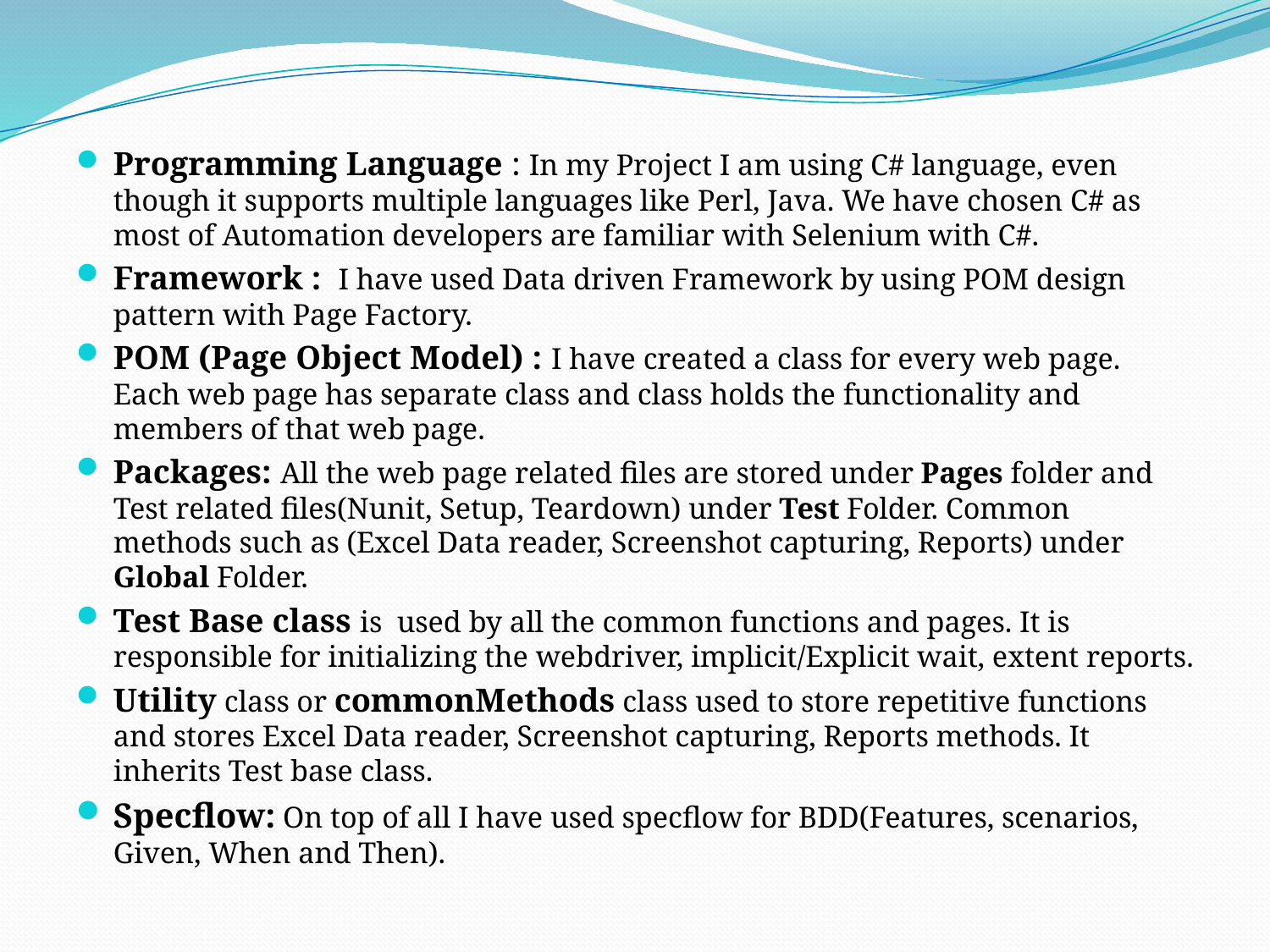

Programming Language : In my Project I am using C# language, even though it supports multiple languages like Perl, Java. We have chosen C# as most of Automation developers are familiar with Selenium with C#.
Framework :  I have used Data driven Framework by using POM design pattern with Page Factory.
POM (Page Object Model) : I have created a class for every web page. Each web page has separate class and class holds the functionality and members of that web page.
Packages: All the web page related files are stored under Pages folder and Test related files(Nunit, Setup, Teardown) under Test Folder. Common methods such as (Excel Data reader, Screenshot capturing, Reports) under Global Folder.
Test Base class is  used by all the common functions and pages. It is responsible for initializing the webdriver, implicit/Explicit wait, extent reports.
Utility class or commonMethods class used to store repetitive functions and stores Excel Data reader, Screenshot capturing, Reports methods. It inherits Test base class.
Specflow: On top of all I have used specflow for BDD(Features, scenarios, Given, When and Then).